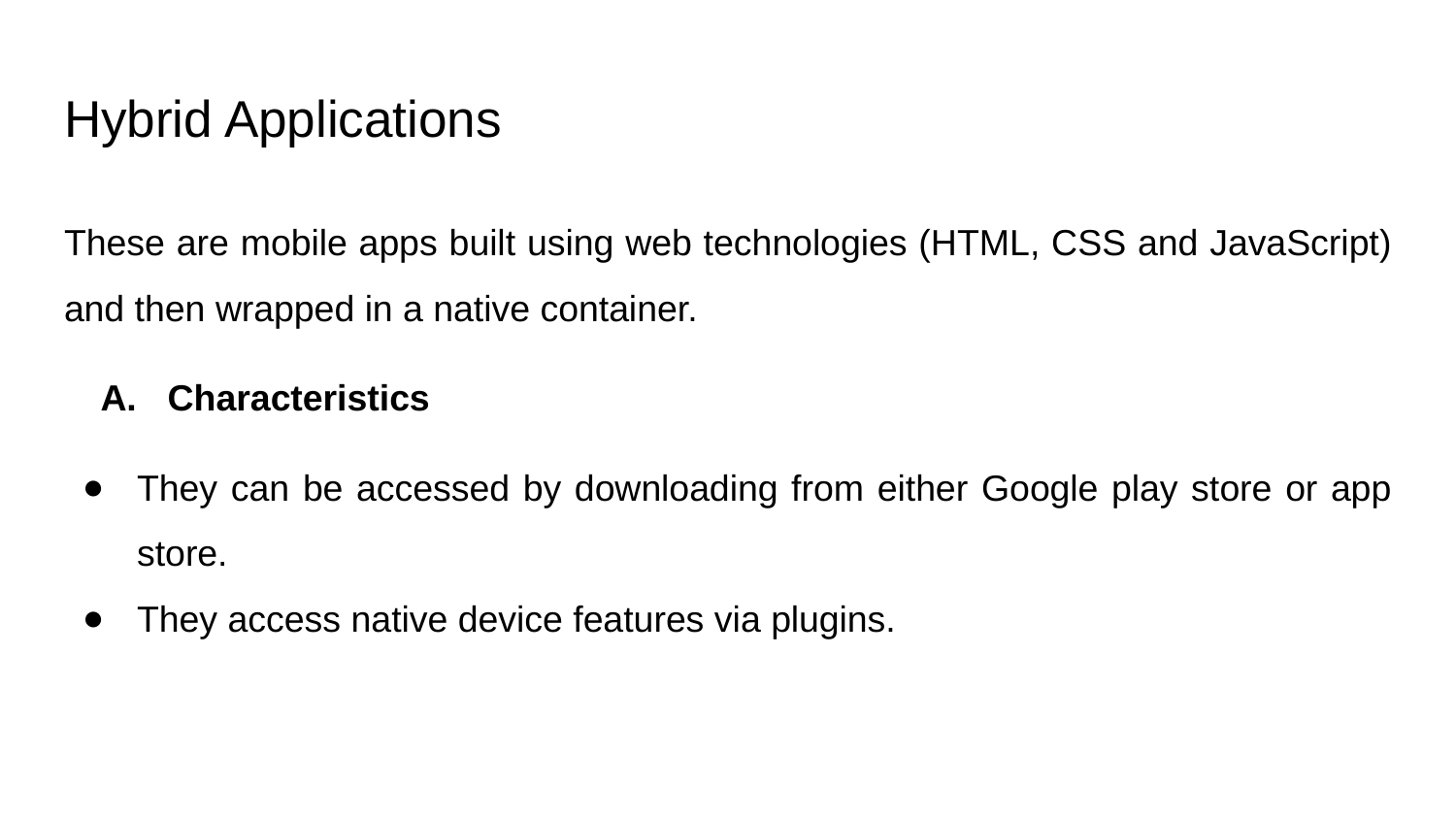

# Hybrid Applications
These are mobile apps built using web technologies (HTML, CSS and JavaScript) and then wrapped in a native container.
A.   Characteristics
They can be accessed by downloading from either Google play store or app store.
They access native device features via plugins.